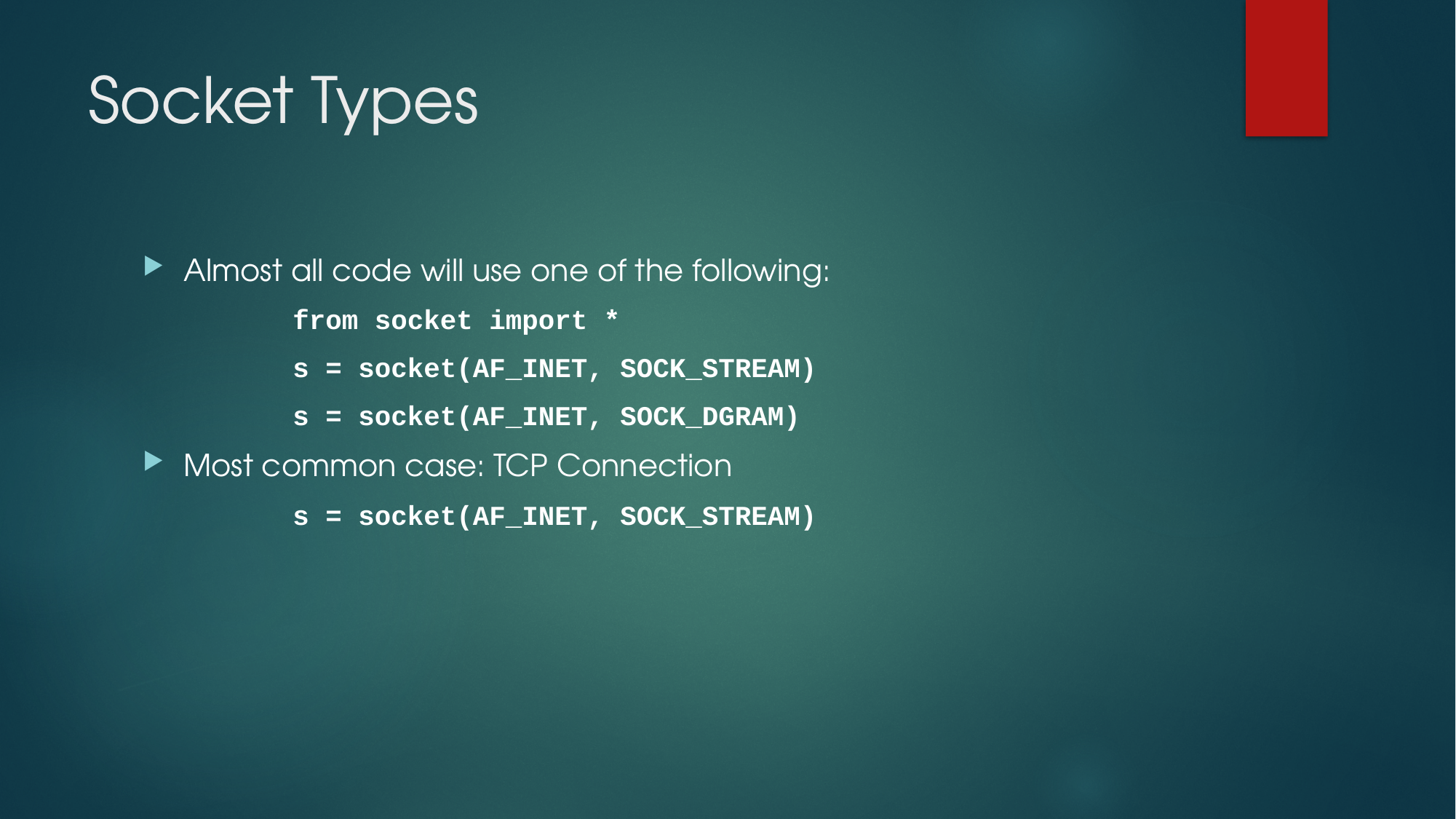

# Socket Types
Almost all code will use one of the following:
		from socket import *
		s = socket(AF_INET, SOCK_STREAM)
		s = socket(AF_INET, SOCK_DGRAM)
Most common case: TCP Connection
		s = socket(AF_INET, SOCK_STREAM)